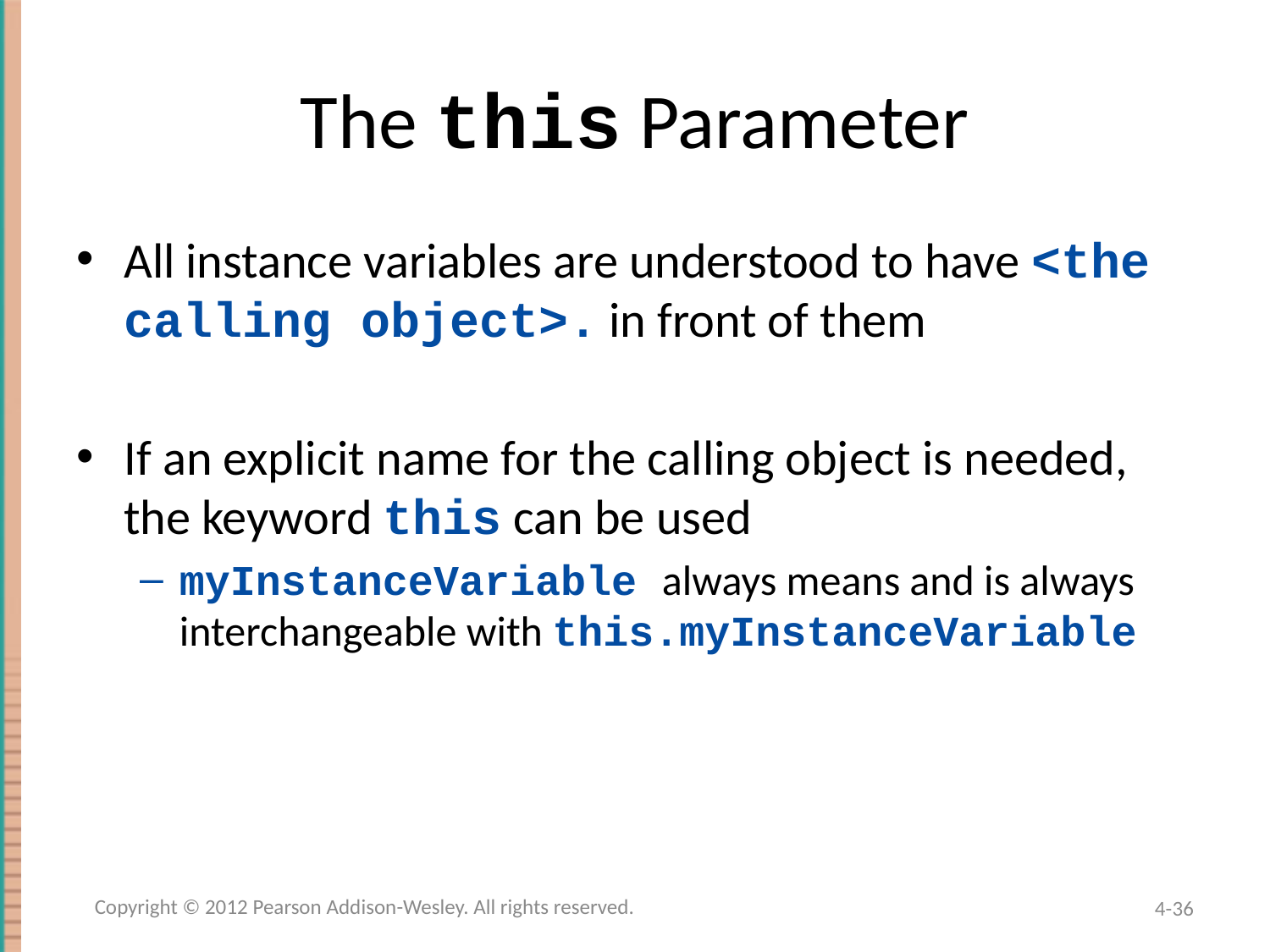

# The this Parameter
All instance variables are understood to have <the calling object>. in front of them

If an explicit name for the calling object is needed, the keyword this can be used
myInstanceVariable always means and is always interchangeable with this.myInstanceVariable
Copyright © 2012 Pearson Addison-Wesley. All rights reserved.
4-36